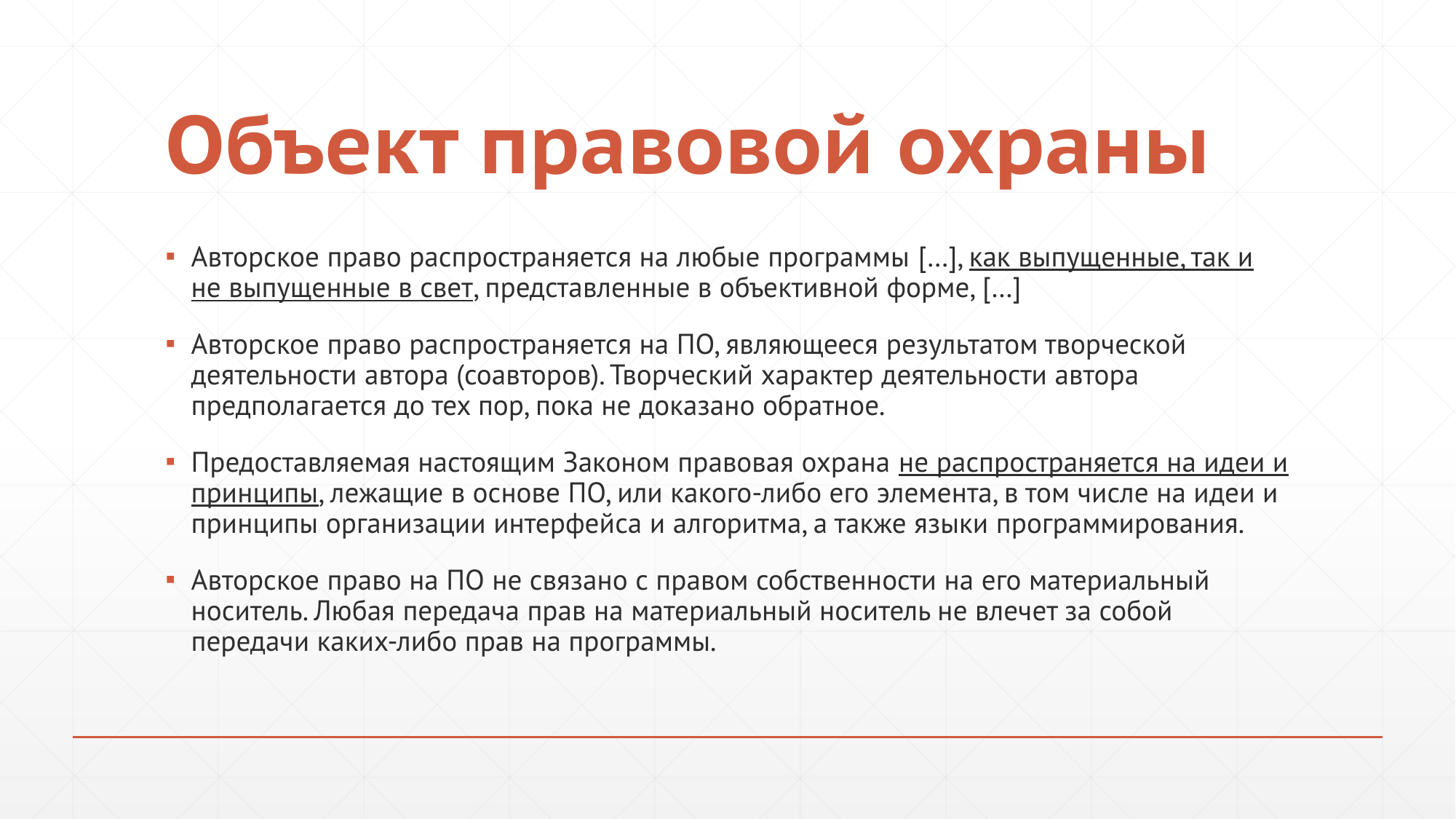

# Объект правовой охраны
Авторское право распространяется на любые программы […], как выпущенные, так и не выпущенные в свет, представленные в объективной форме, […]
Авторское право распространяется на ПО, являющееся результатом творческой деятельности автора (соавторов). Творческий характер деятельности автора предполагается до тех пор, пока не доказано обратное.
Предоставляемая настоящим Законом правовая охрана не распространяется на идеи и принципы, лежащие в основе ПО, или какого-либо его элемента, в том числе на идеи и принципы организации интерфейса и алгоритма, а также языки программирования.
Авторское право на ПО не связано с правом собственности на его материальный носитель. Любая передача прав на материальный носитель не влечет за собой передачи каких-либо прав на программы.